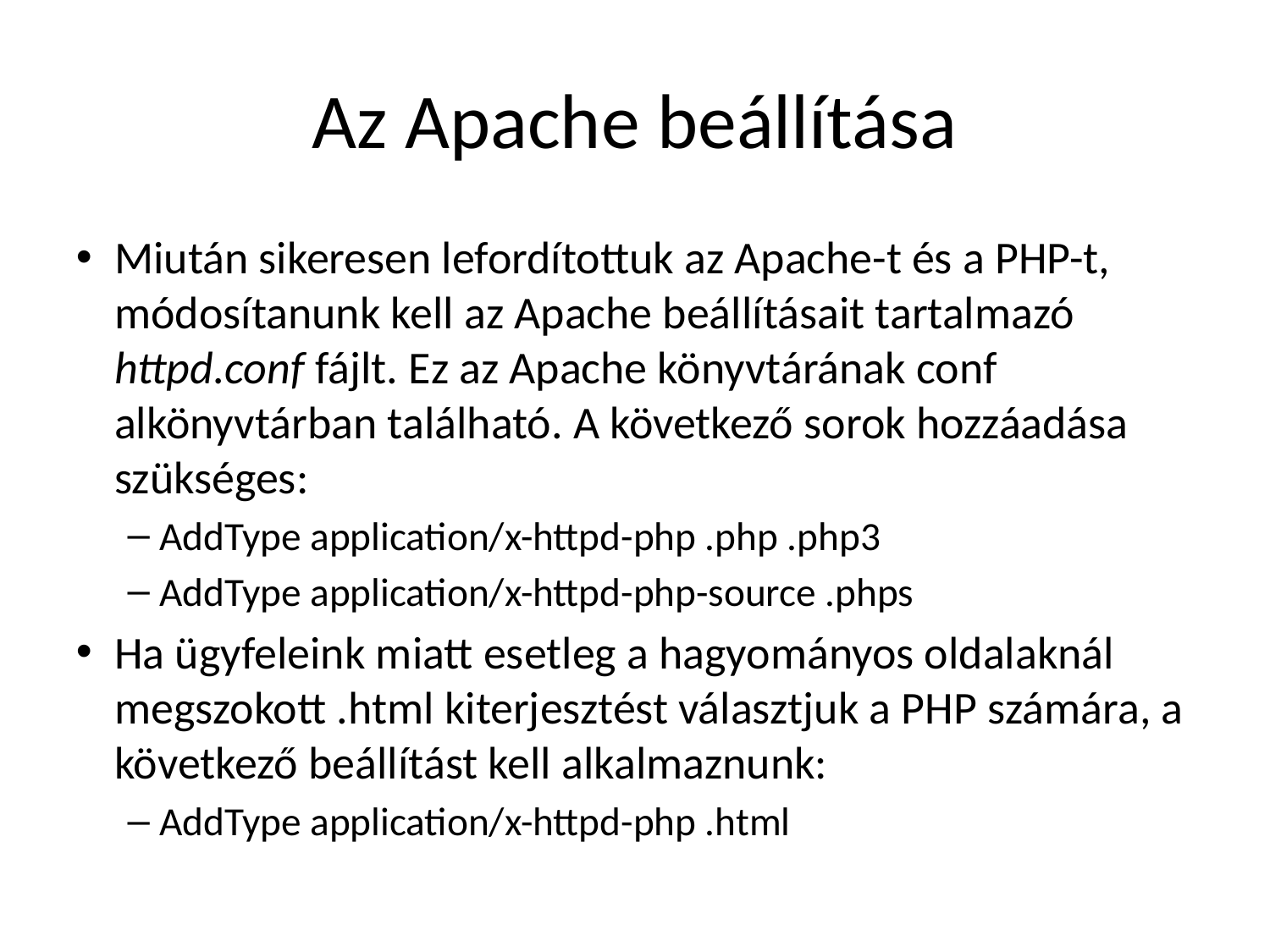

Az Apache beállítása
Miután sikeresen lefordítottuk az Apache-t és a PHP-t, módosítanunk kell az Apache beállításait tartalmazó httpd.conf fájlt. Ez az Apache könyvtárának conf alkönyvtárban található. A következő sorok hozzáadása szükséges:
AddType application/x-httpd-php .php .php3
AddType application/x-httpd-php-source .phps
Ha ügyfeleink miatt esetleg a hagyományos oldalaknál megszokott .html kiterjesztést választjuk a PHP számára, a következő beállítást kell alkalmaznunk:
AddType application/x-httpd-php .html